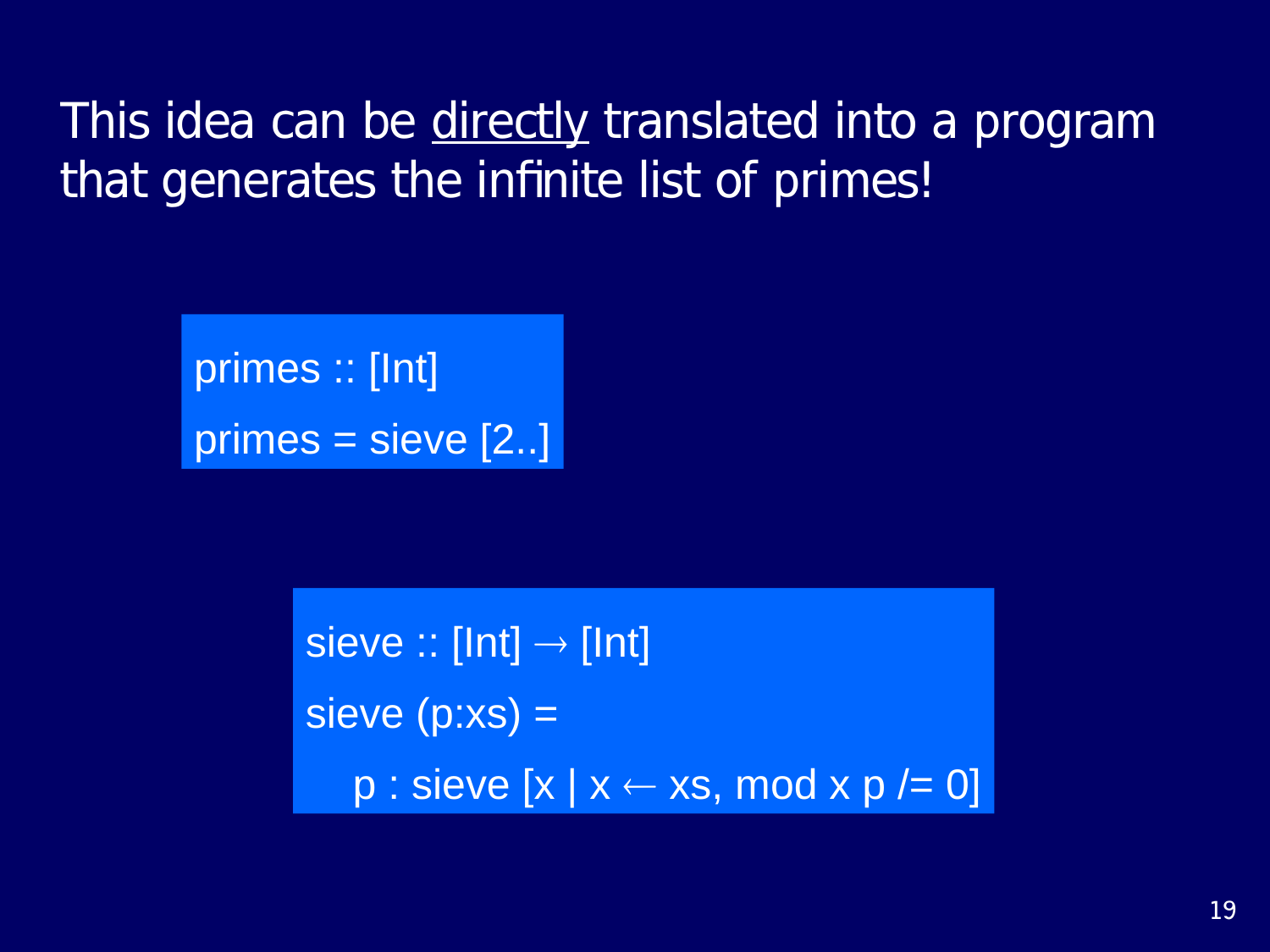

This idea can be directly translated into a program that generates the infinite list of primes!
primes :: [Int]
primes = sieve [2..]
sieve :: [Int] → [Int]
sieve (p:xs) =
    p : sieve [x | x ← xs, mod x p /= 0]
19